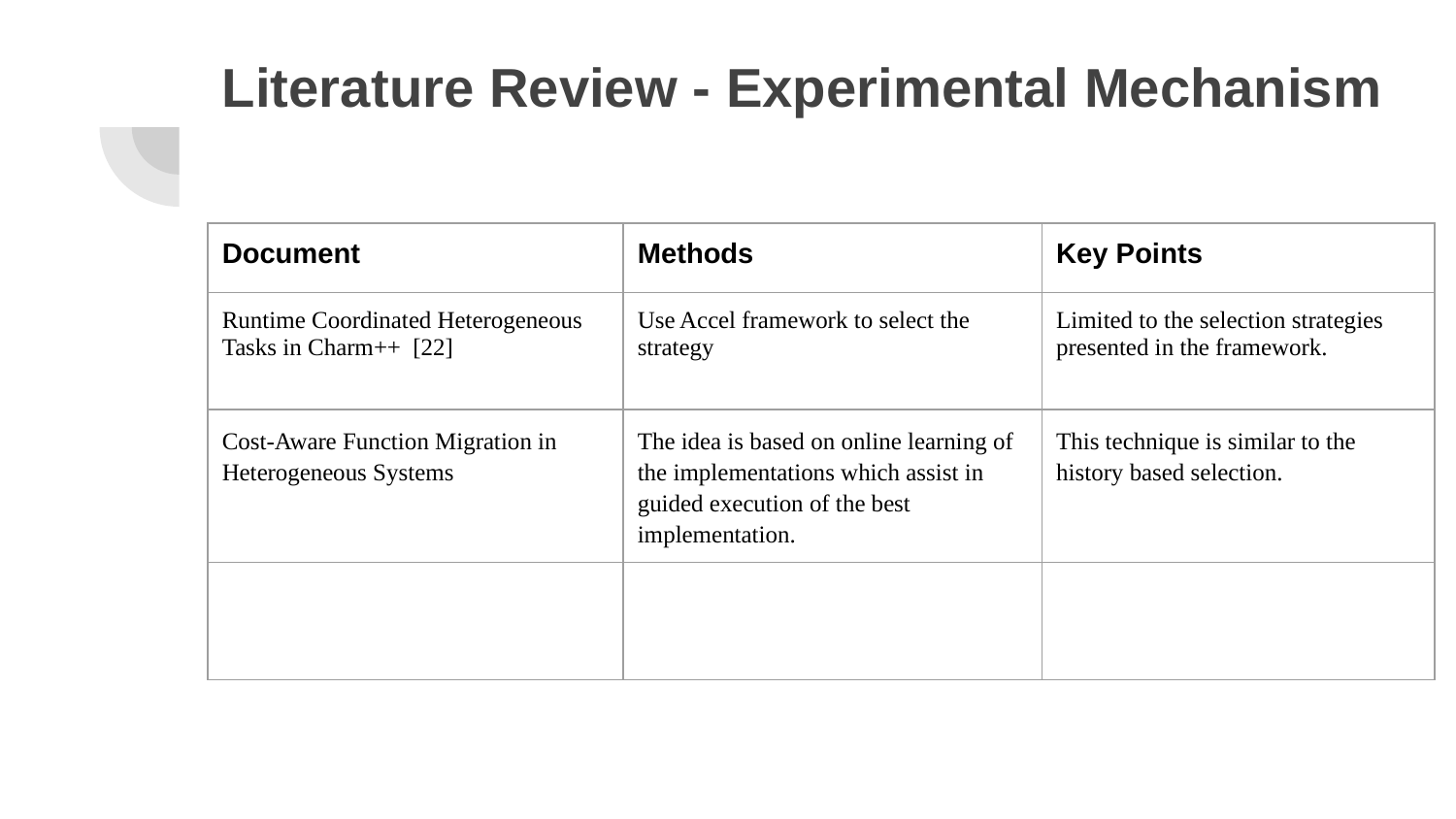

# Literature Review - Experimental Mechanism
| Document | Methods | Key Points |
| --- | --- | --- |
| Runtime Coordinated Heterogeneous Tasks in Charm++ [22] | Use Accel framework to select the strategy | Limited to the selection strategies presented in the framework. |
| Cost-Aware Function Migration in Heterogeneous Systems | The idea is based on online learning of the implementations which assist in guided execution of the best implementation. | This technique is similar to the history based selection. |
|  |  |  |